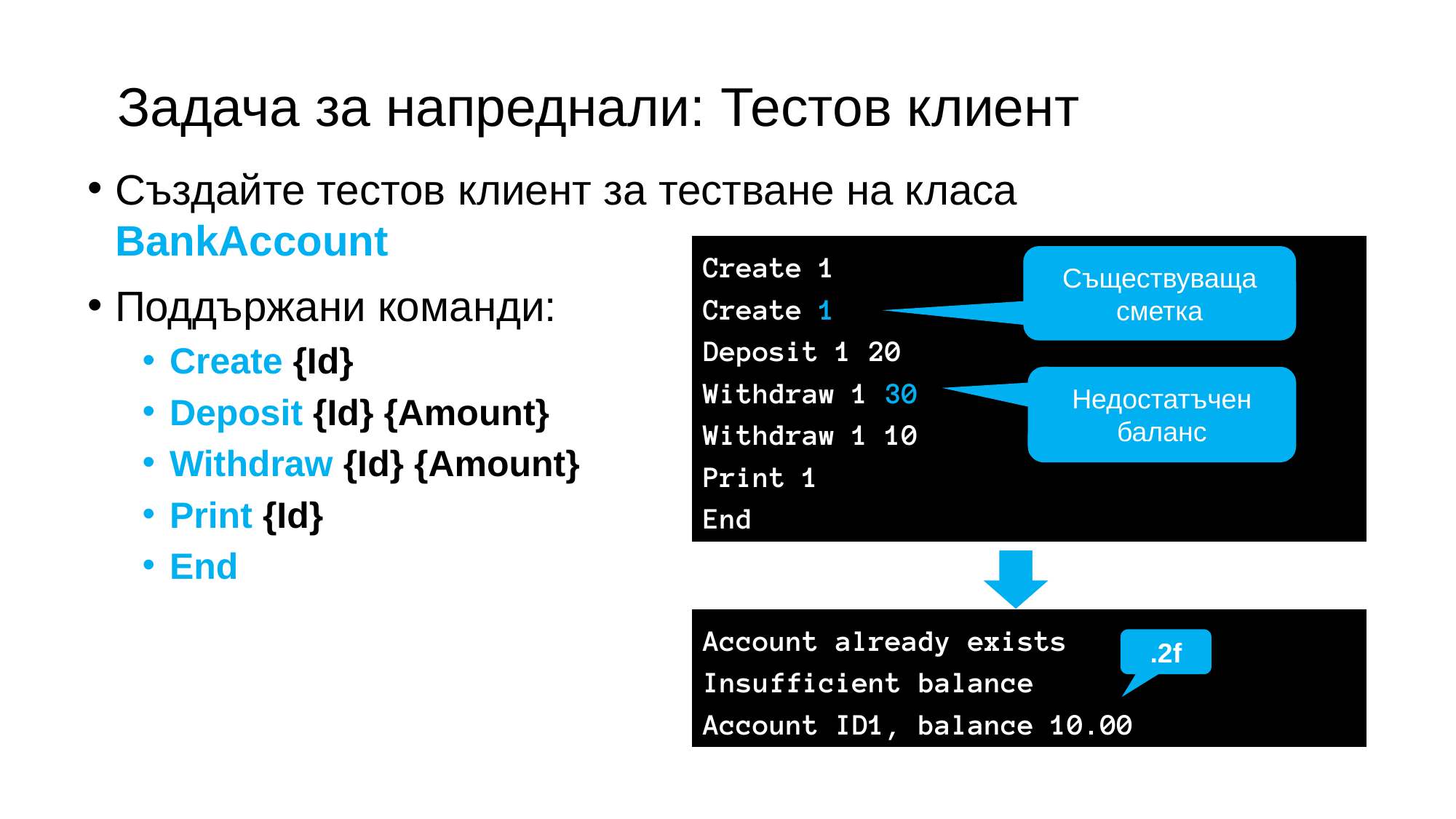

# Задача за напреднали: Тестов клиент
Създайте тестов клиент за тестване на класа BankAccount
Поддържани команди:
Create {Id}
Deposit {Id} {Amount}
Withdraw {Id} {Amount}
Print {Id}
End
Create 1
Create 1
Deposit 1 20
Withdraw 1 30
Withdraw 1 10
Print 1
End
Съществуваща сметка
Недостатъчен баланс

Account already exists
Insufficient balance
Account ID1, balance 10.00
.2f